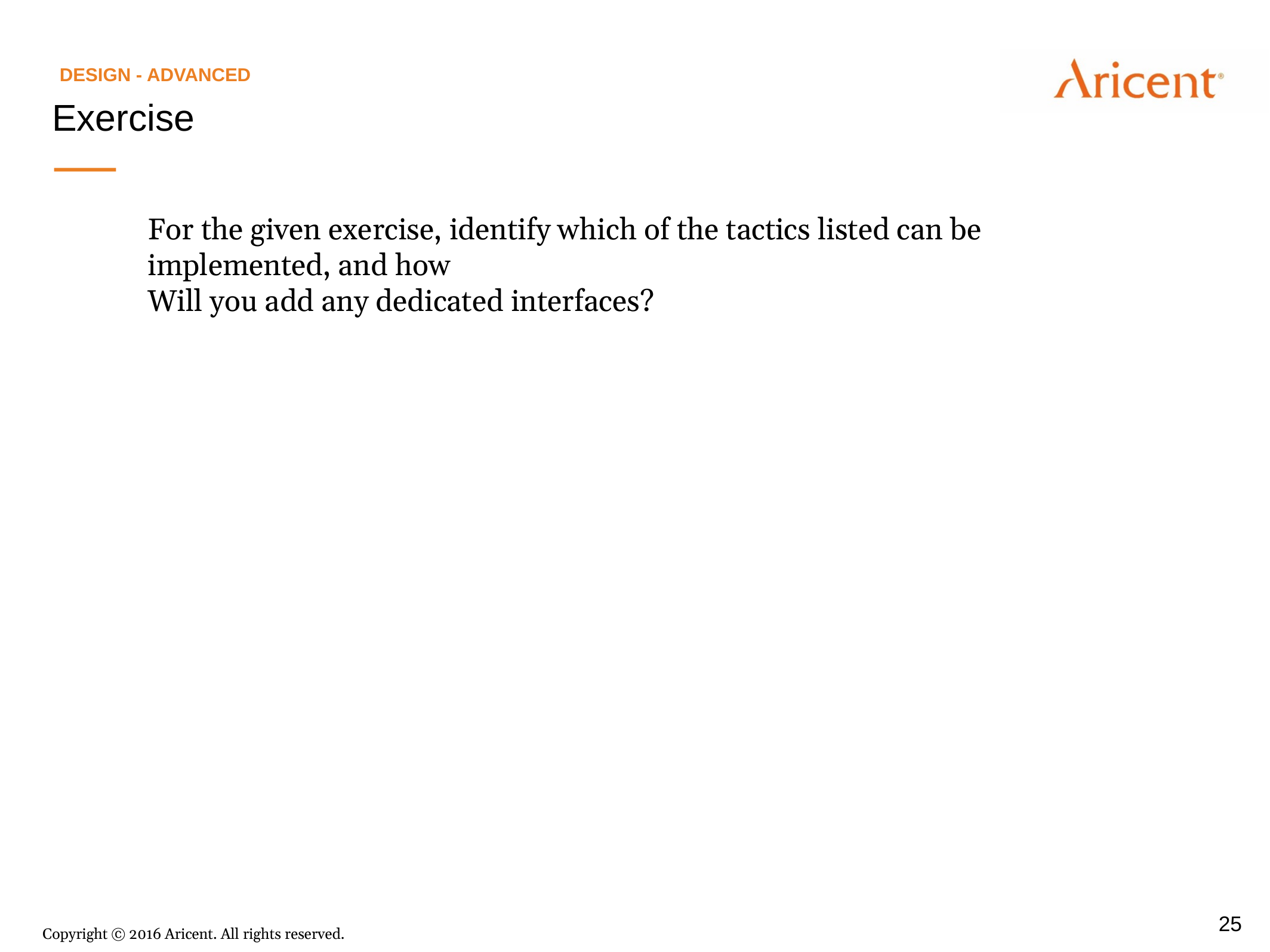

DeSIGN - Advanced
Exercise
For the given exercise, identify which of the tactics listed can be implemented, and how
Will you add any dedicated interfaces?